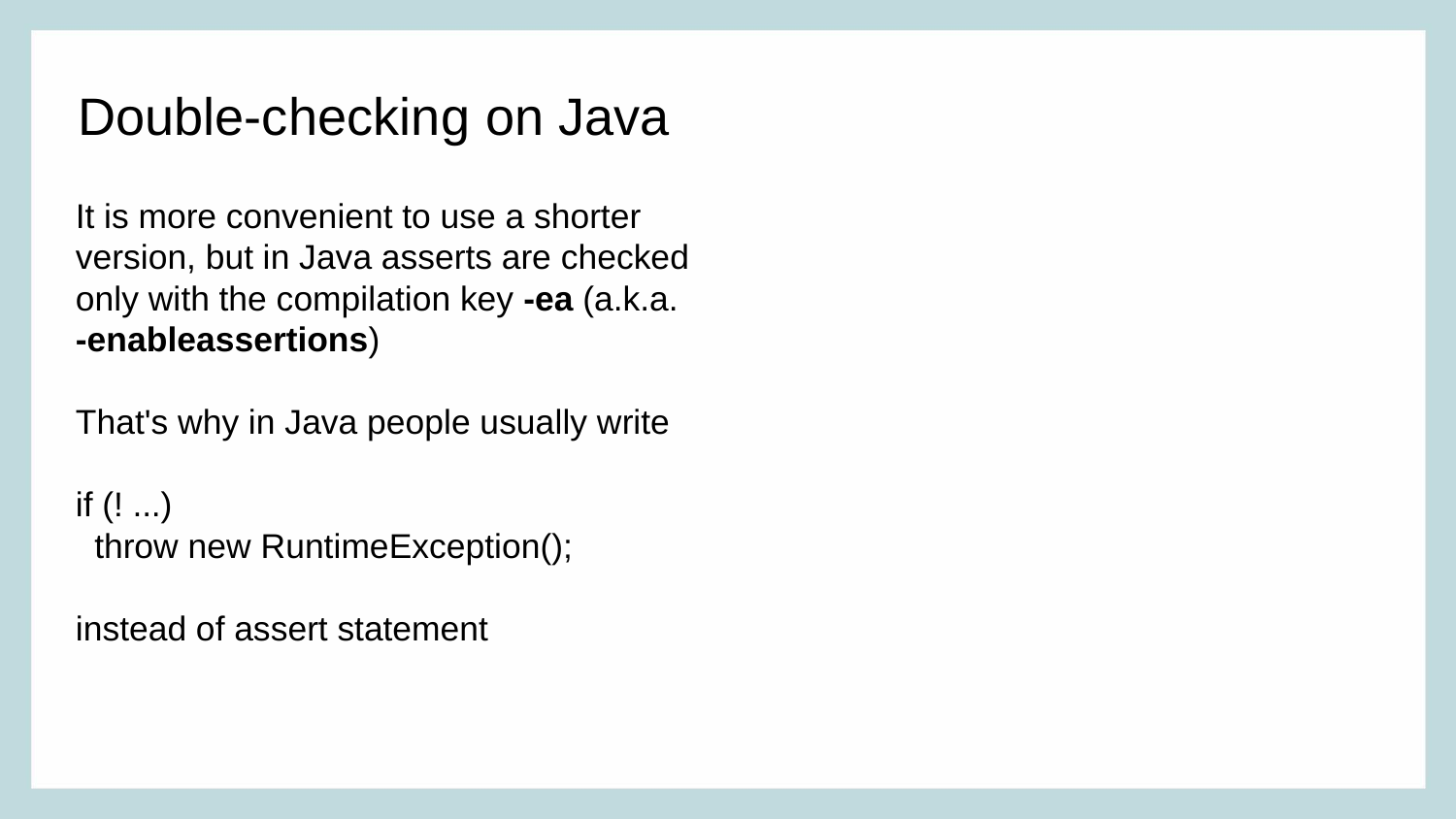

Double-checking on Java
It is more convenient to use a shorter version, but in Java asserts are checked only with the compilation key -ea (a.k.a.      -enableassertions)

That's why in Java people usually write

if (! ...)
  throw new RuntimeException();

instead of assert statement